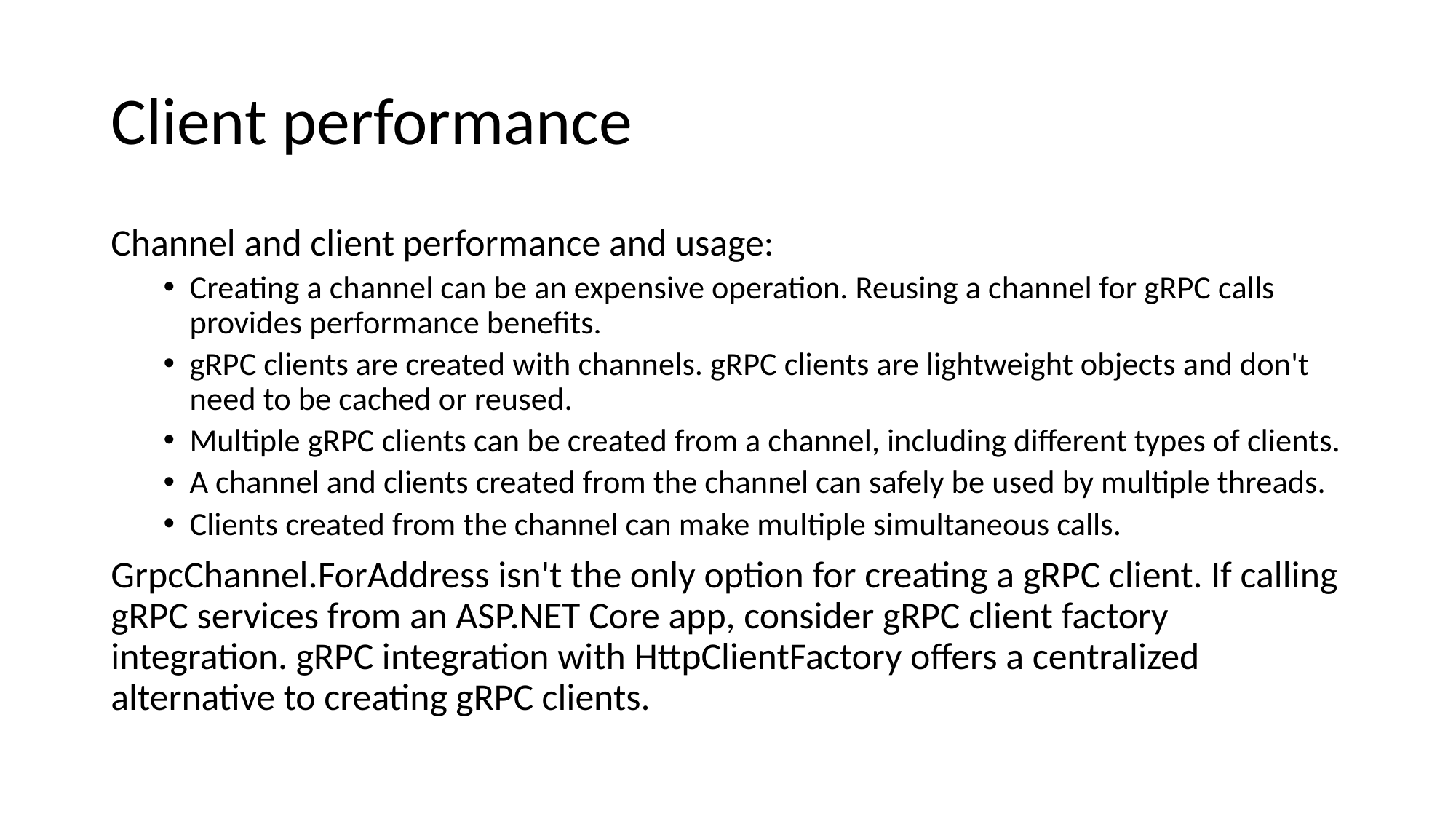

# Client performance
Channel and client performance and usage:
Creating a channel can be an expensive operation. Reusing a channel for gRPC calls provides performance benefits.
gRPC clients are created with channels. gRPC clients are lightweight objects and don't need to be cached or reused.
Multiple gRPC clients can be created from a channel, including different types of clients.
A channel and clients created from the channel can safely be used by multiple threads.
Clients created from the channel can make multiple simultaneous calls.
GrpcChannel.ForAddress isn't the only option for creating a gRPC client. If calling gRPC services from an ASP.NET Core app, consider gRPC client factory integration. gRPC integration with HttpClientFactory offers a centralized alternative to creating gRPC clients.